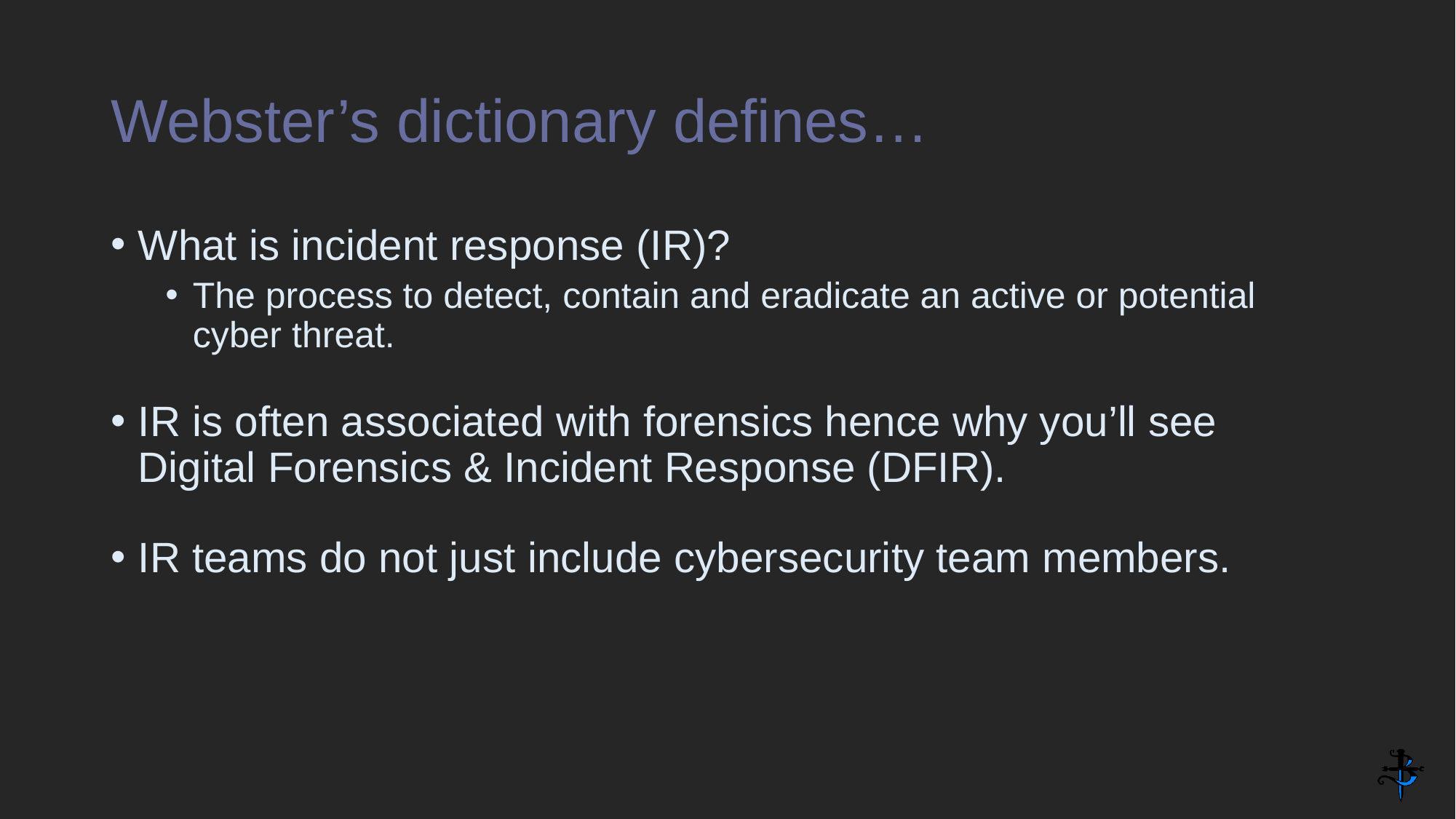

# Webster’s dictionary defines…
What is incident response (IR)?
The process to detect, contain and eradicate an active or potential cyber threat.
IR is often associated with forensics hence why you’ll see Digital Forensics & Incident Response (DFIR).
IR teams do not just include cybersecurity team members.